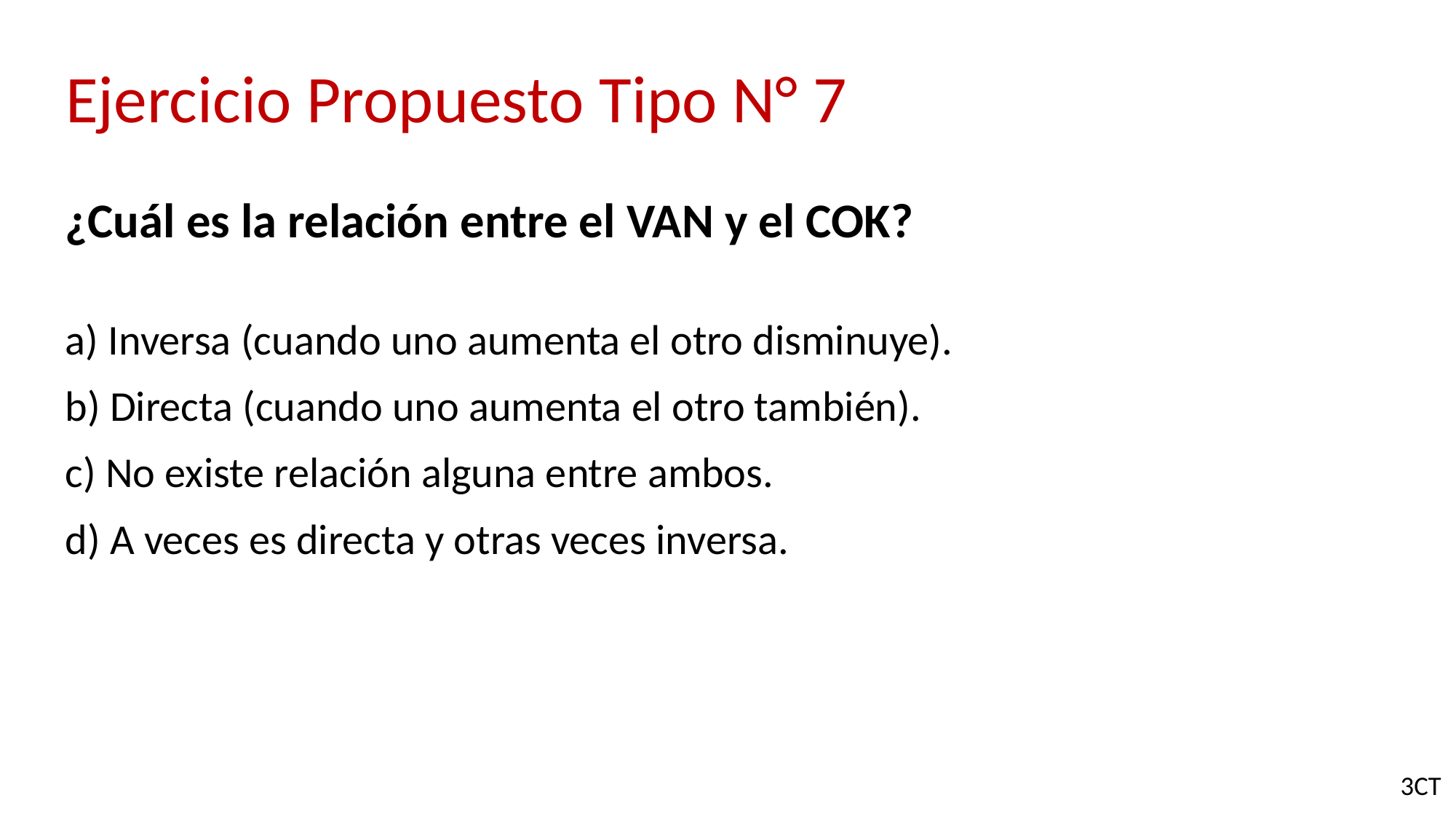

# Ejercicio Propuesto Tipo N° 7
¿Cuál es la relación entre el VAN y el COK?
a) Inversa (cuando uno aumenta el otro disminuye).
b) Directa (cuando uno aumenta el otro también).
c) No existe relación alguna entre ambos.
d) A veces es directa y otras veces inversa.
3CT